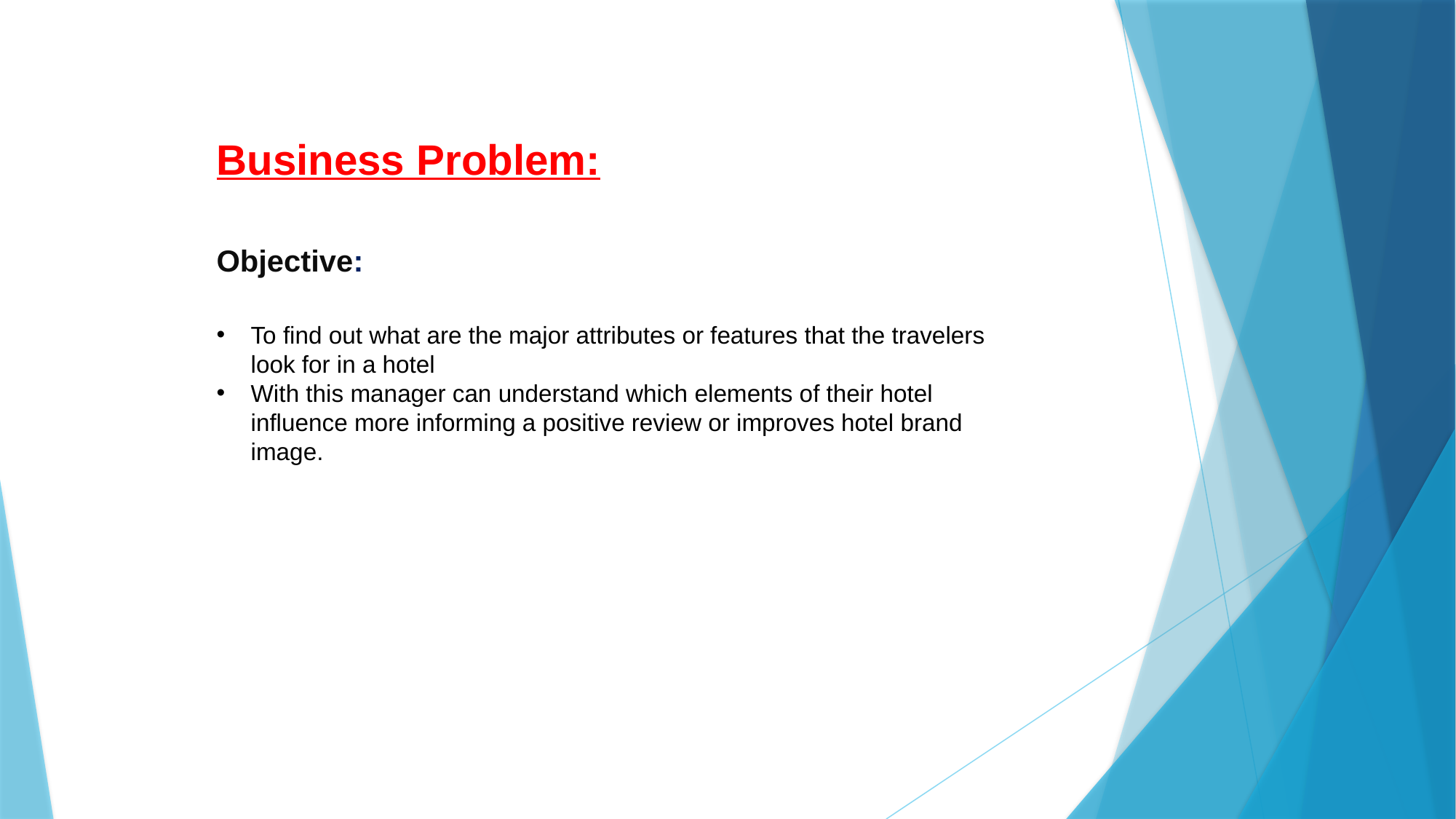

Business Problem:
Objective:
To find out what are the major attributes or features that the travelers look for in a hotel
With this manager can understand which elements of their hotel influence more informing a positive review or improves hotel brand image.